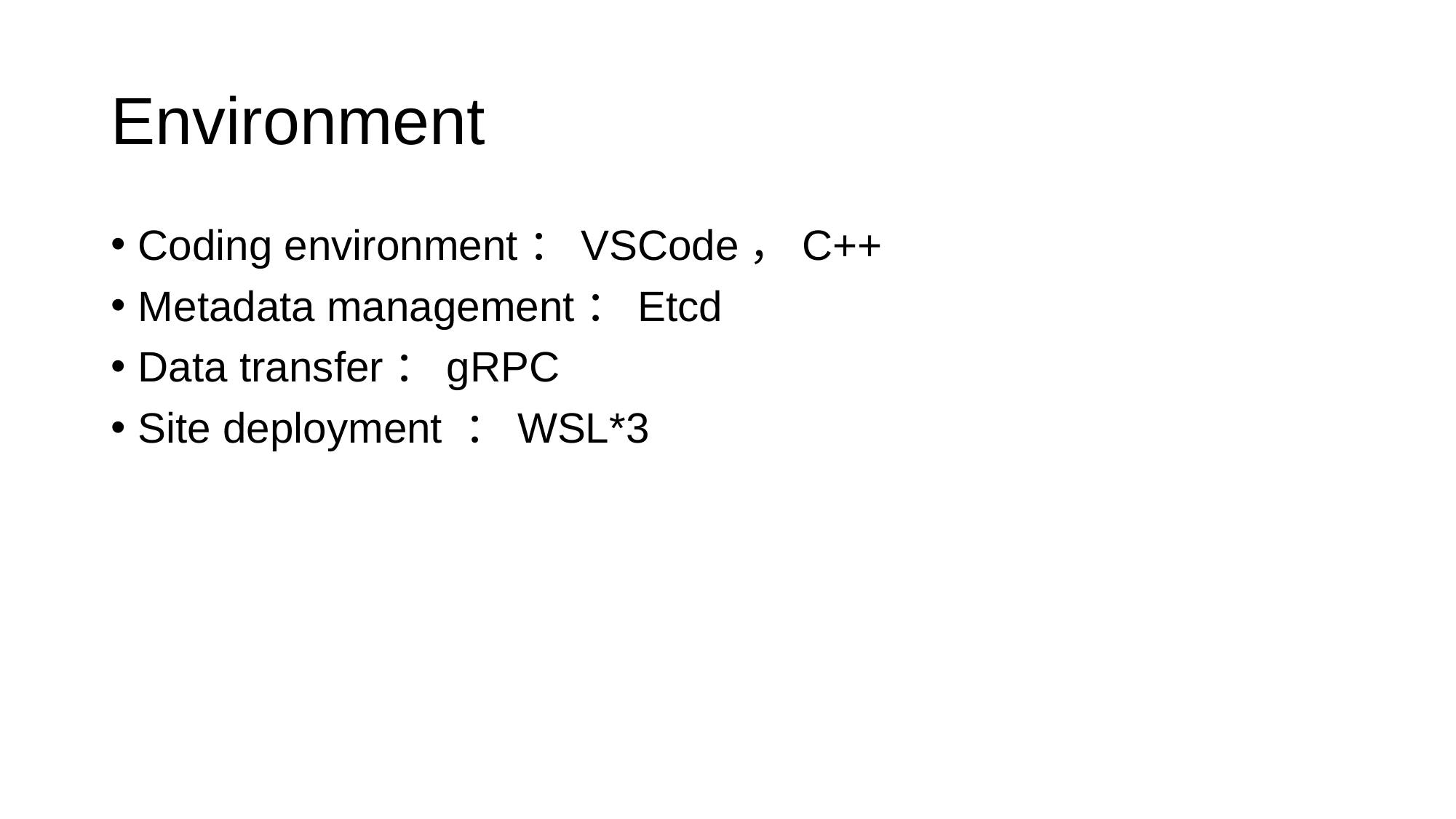

# Environment
Coding environment：VSCode，C++
Metadata management：Etcd
Data transfer：gRPC
Site deployment ：WSL*3